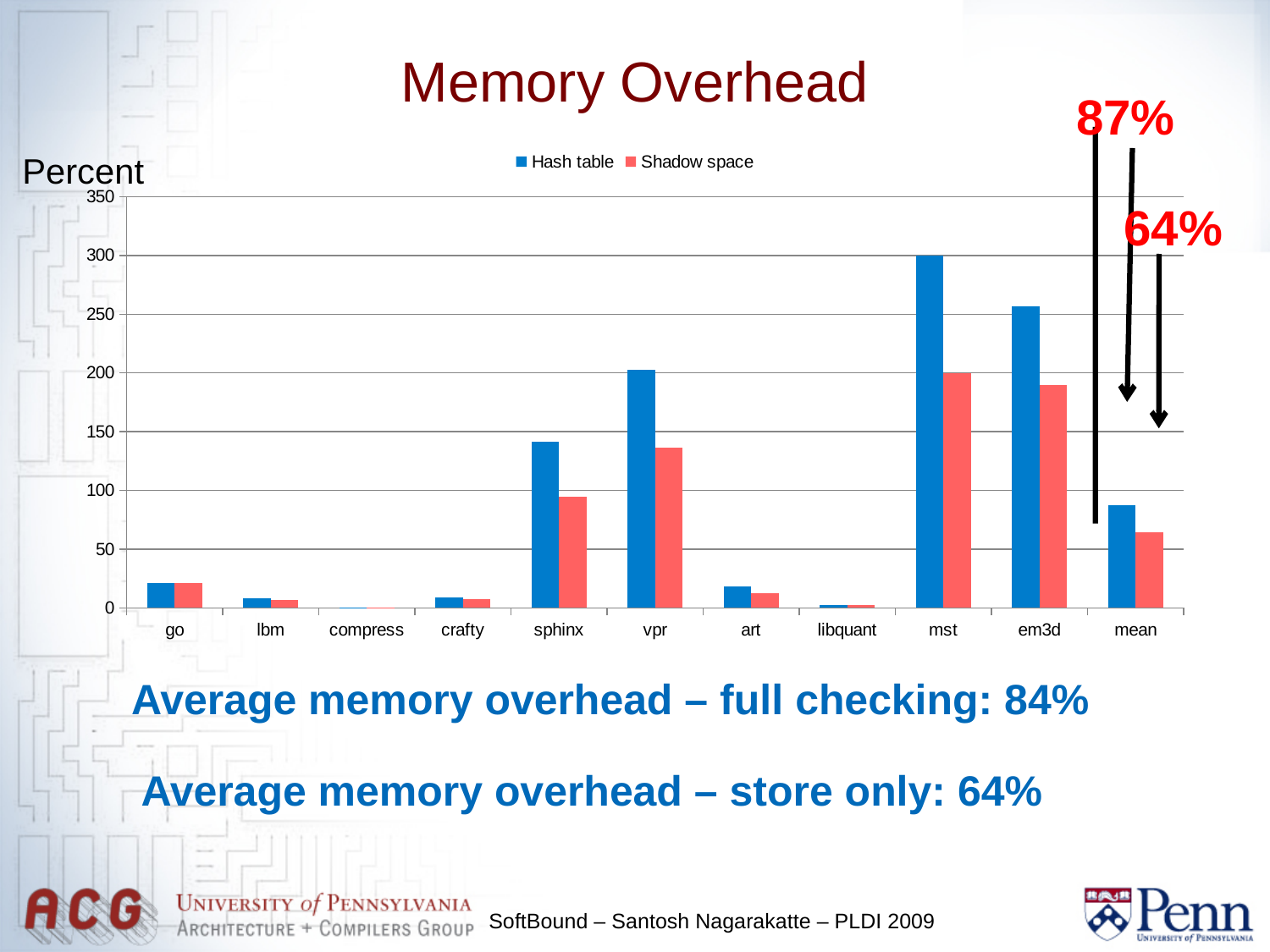

Memory Overhead
87%

### Chart

| Category | Hash table | Shadow space |
|---|---|---|
| go | 20.73 | 20.73 |
| lbm | 7.9 | 6.77 |
| compress | 0.12 | 0.12 |
| crafty | 8.72 | 7.39 |
| sphinx | 141.67 | 94.77 |
| vpr | 202.36 | 136.36 |
| art | 18.54 | 12.48 |
| libquant | 2.53 | 2.02 |
| mst | 299.62 | 199.75 |
| em3d | 256.53 | 189.61 |
| mean | 87.34 | 64.21 |
 Percent

64%

Average memory overhead – full checking: 84%
Average memory overhead – store only: 64%
SoftBound – Santosh Nagarakatte – PLDI 2009